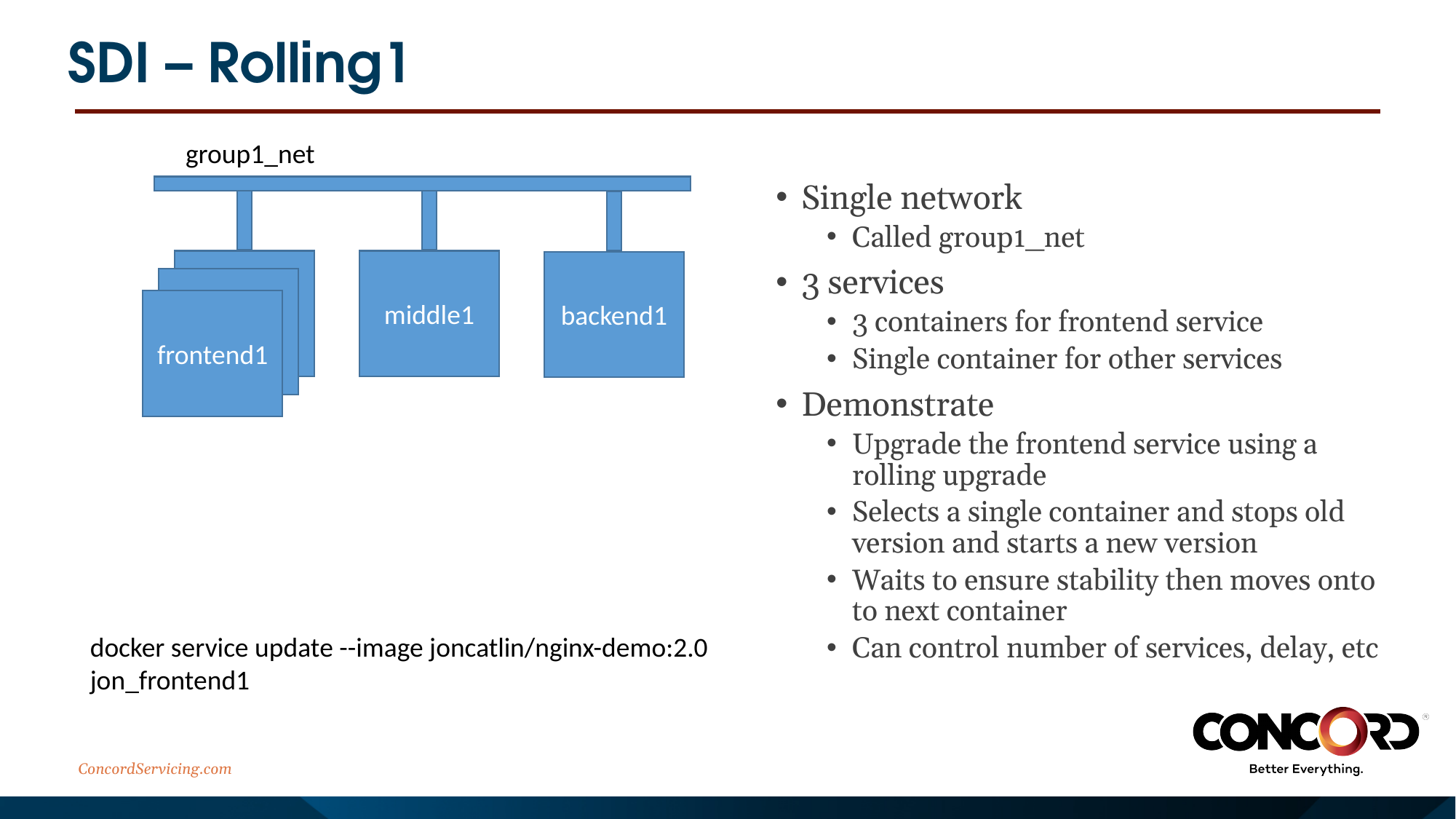

# SDI – Rolling1
group1_net
Single network
Called group1_net
3 services
3 containers for frontend service
Single container for other services
Demonstrate
Upgrade the frontend service using a rolling upgrade
Selects a single container and stops old version and starts a new version
Waits to ensure stability then moves onto to next container
Can control number of services, delay, etc

frontend1
middle1
backend1
frontend1
frontend1
docker service update --image joncatlin/nginx-demo:2.0 jon_frontend1